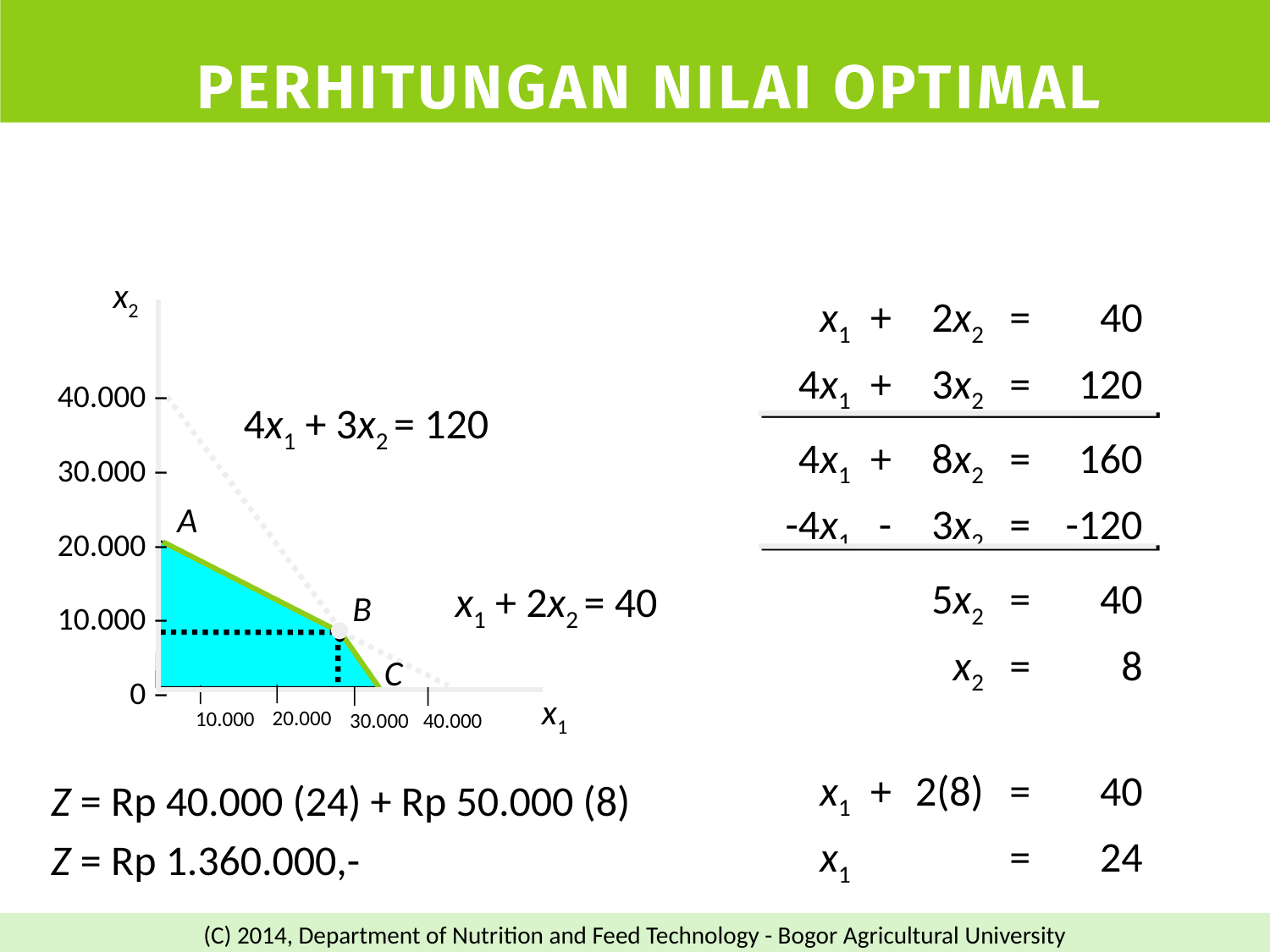

# Perhitungan Nilai Optimal

x2

40.000 –
30.000 –
20.000 –
10.000 –
0 –
4x1 + 3x2 = 120

A

.
x1 + 2x2 = 40
B

C
|
20.000
|
10.000
|
30.000
|
40.000
x1
	x1	+	2x2	=	40
	4x1	+	3x2	=	120
	4x1	+	8x2	=	160
	-4x1	-	3x2	=	-120
			5x2	=	40
			x2	=	8

	x1	+	2(8)	=	40
	x1			=	24

Z = Rp 40.000 (24) + Rp 50.000 (8)
Z = Rp 1.360.000,-